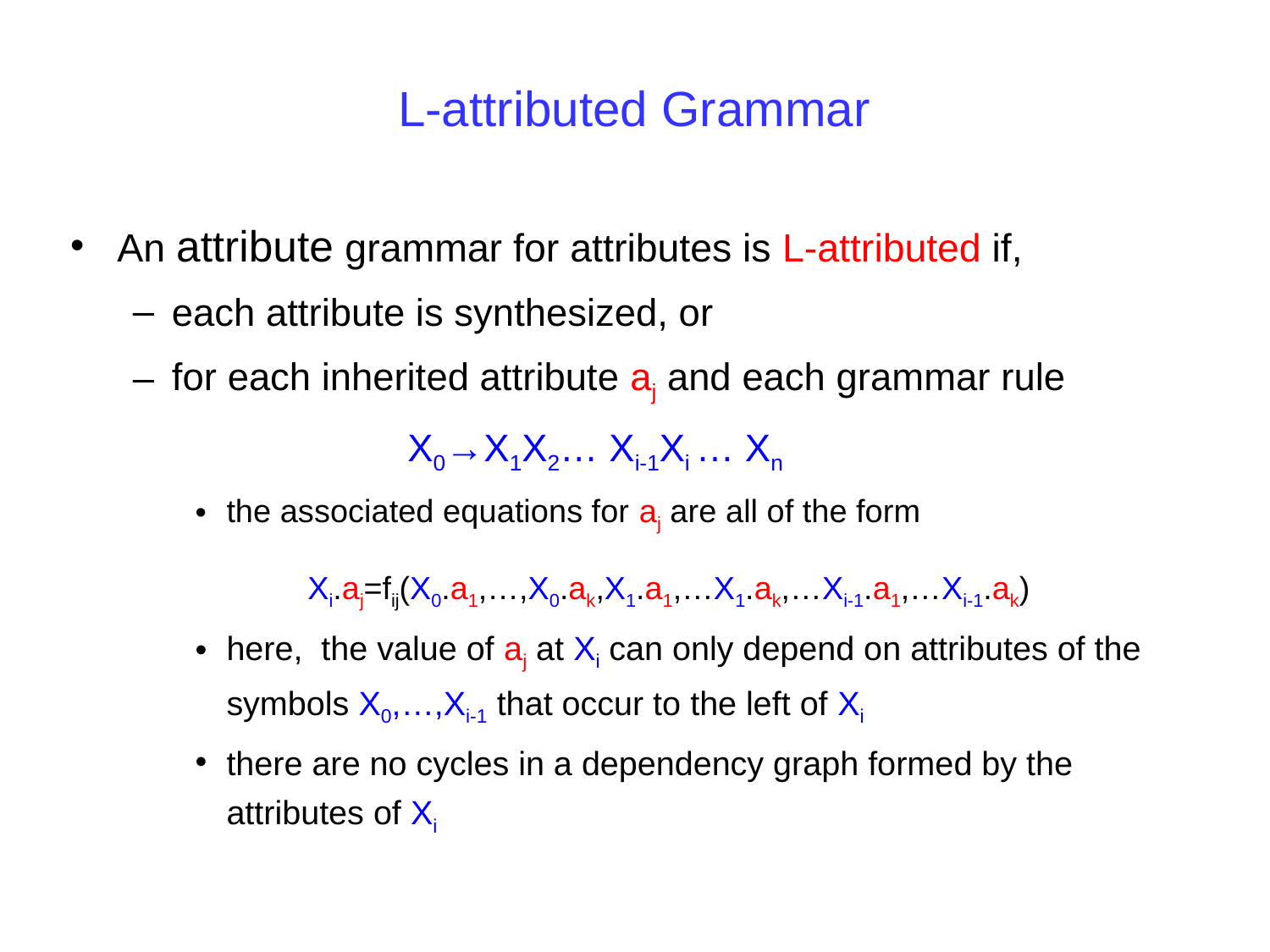

# L-attributed Grammar
An attribute grammar for attributes is L-attributed if,
each attribute is synthesized, or
for each inherited attribute aj and each grammar rule
                          X0→X1X2… Xi-1Xi … Xn
the associated equations for aj are all of the form
    	      Xi.aj=fij(X0.a1,…,X0.ak,X1.a1,…X1.ak,…Xi-1.a1,…Xi-1.ak)
here,  the value of aj at Xi can only depend on attributes of the symbols X0,…,Xi-1 that occur to the left of Xi
there are no cycles in a dependency graph formed by the attributes of Xi